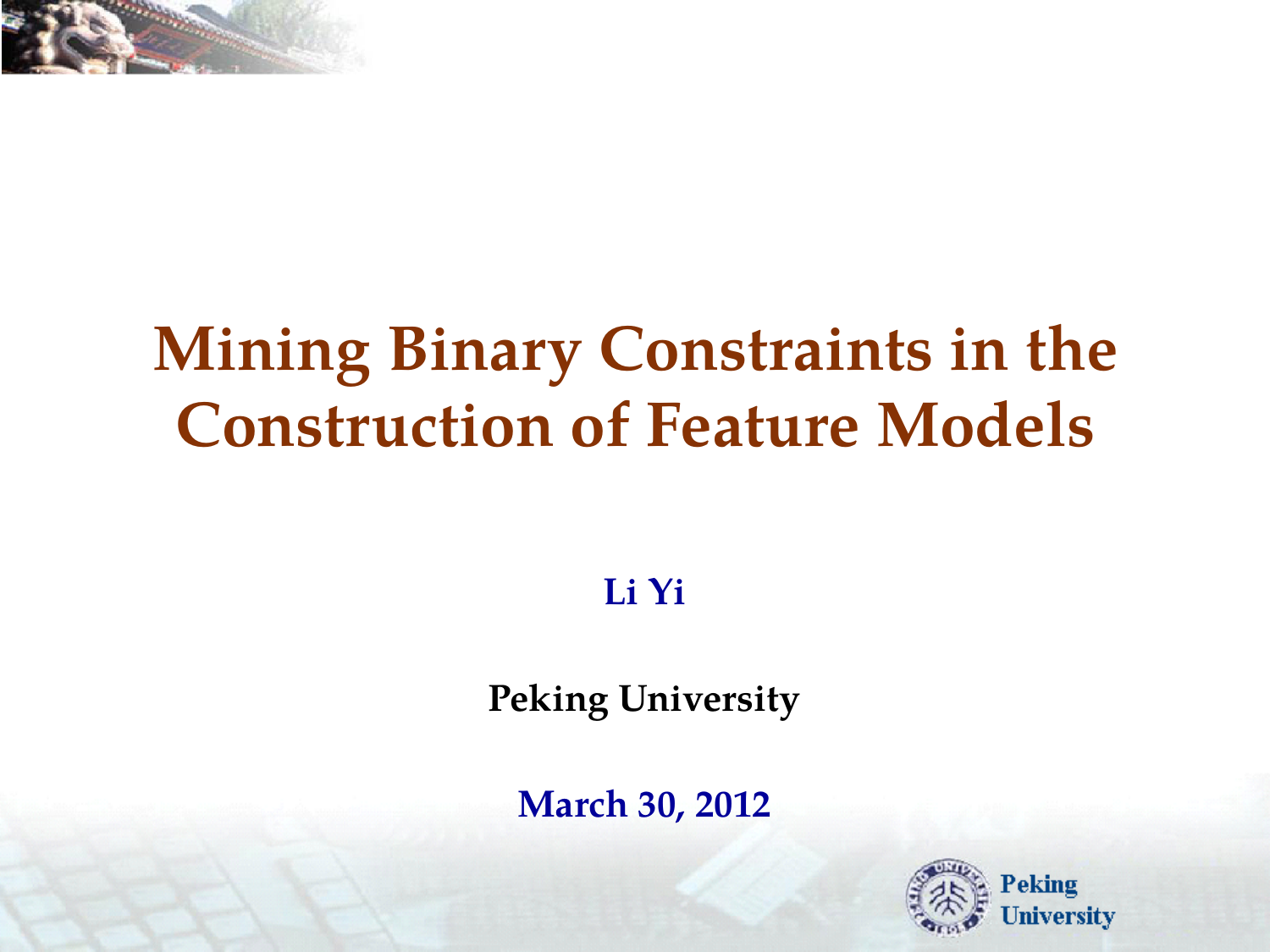

# Mining Binary Constraints in the Construction of Feature Models
Li Yi

Peking University

March 30, 2012